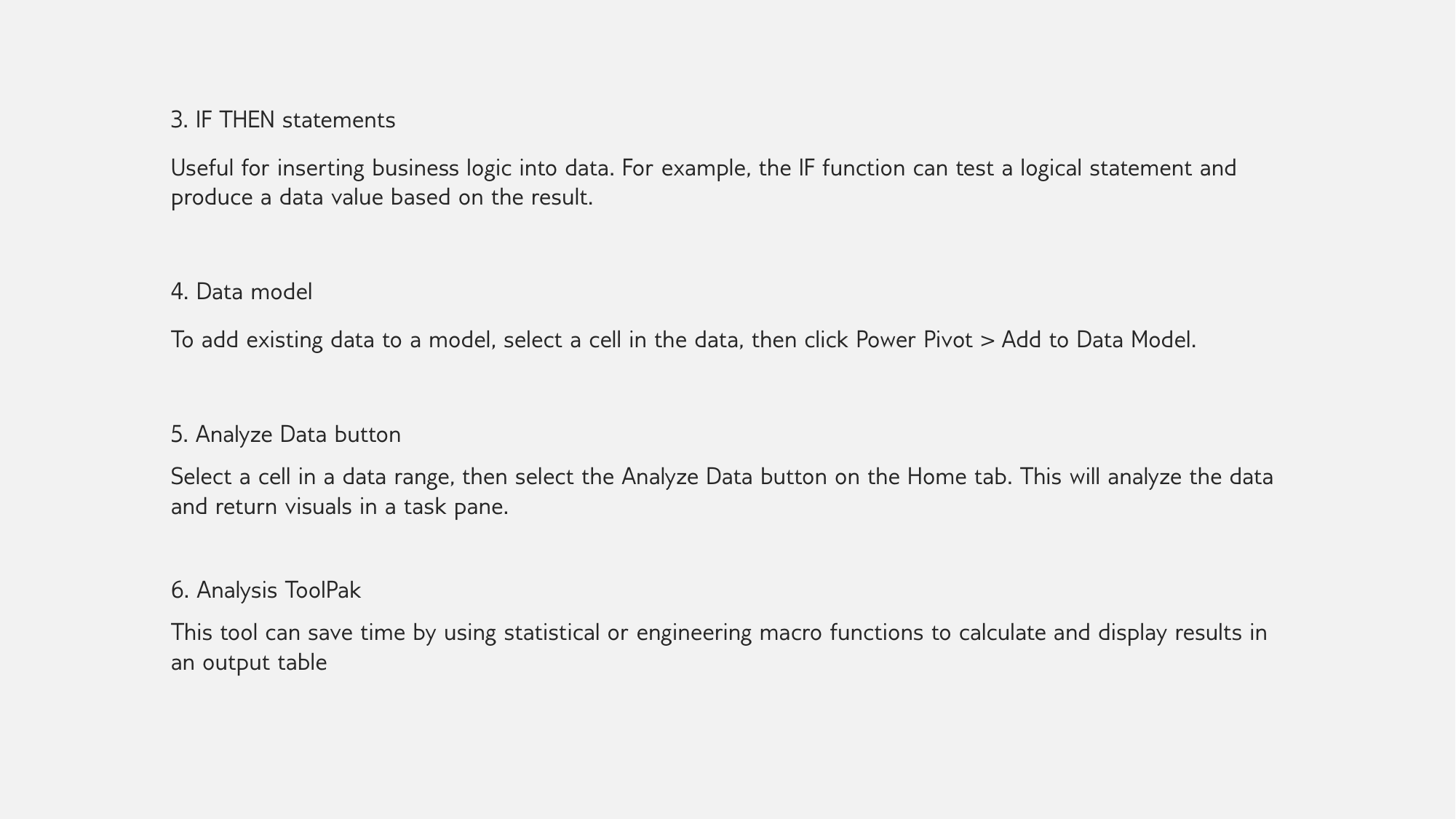

3. IF THEN statements
Useful for inserting business logic into data. For example, the IF function can test a logical statement and produce a data value based on the result.

4. Data model
To add existing data to a model, select a cell in the data, then click Power Pivot > Add to Data Model.

5. Analyze Data button
Select a cell in a data range, then select the Analyze Data button on the Home tab. This will analyze the data and return visuals in a task pane.

6. Analysis ToolPak
This tool can save time by using statistical or engineering macro functions to calculate and display results in an output table